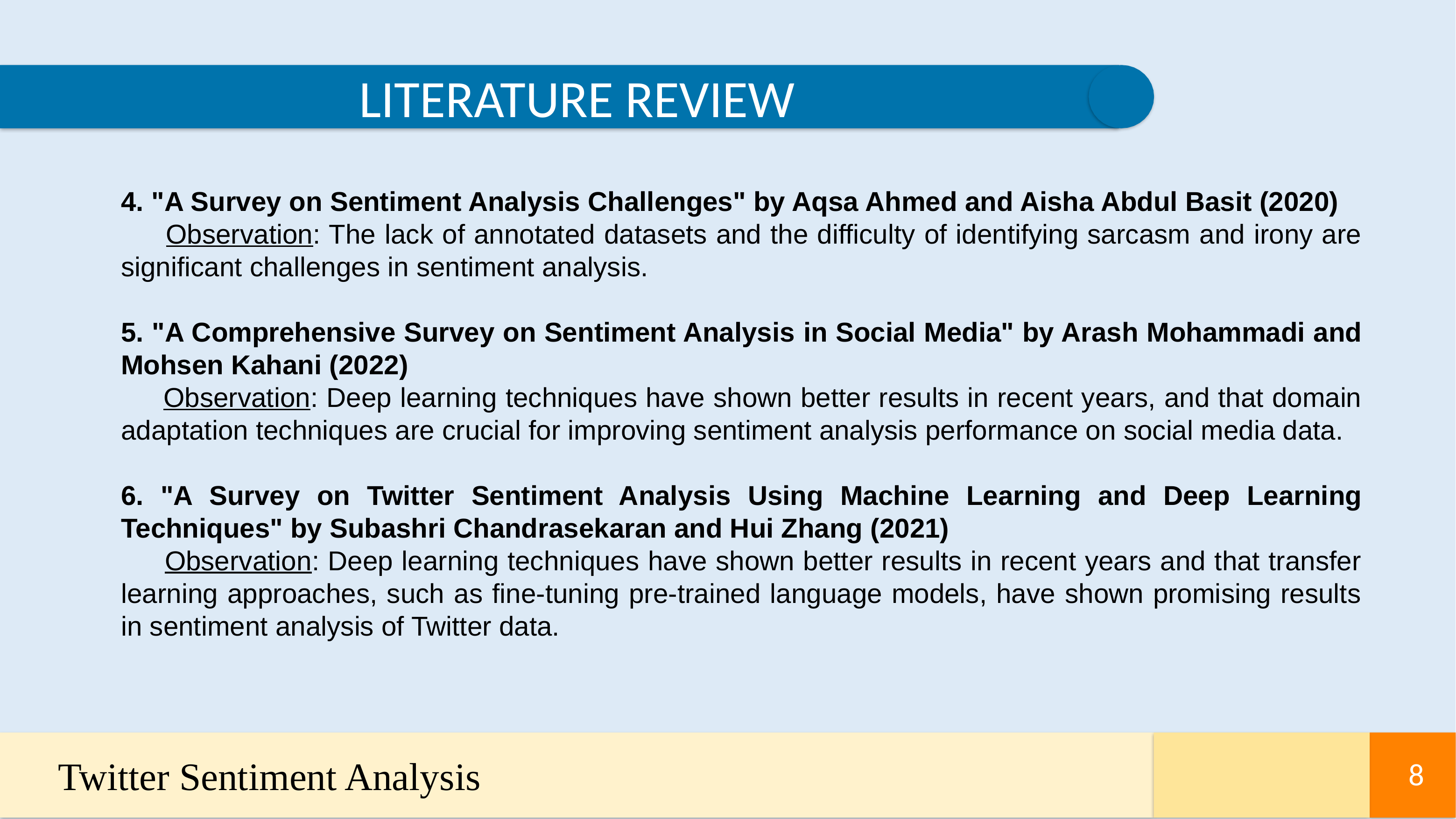

LITERATURE REVIEW

4. "A Survey on Sentiment Analysis Challenges" by Aqsa Ahmed and Aisha Abdul Basit (2020)
     Observation: The lack of annotated datasets and the difficulty of identifying sarcasm and irony are significant challenges in sentiment analysis.

5. "A Comprehensive Survey on Sentiment Analysis in Social Media" by Arash Mohammadi and Mohsen Kahani (2022)
     Observation: Deep learning techniques have shown better results in recent years, and that domain adaptation techniques are crucial for improving sentiment analysis performance on social media data.

6. "A Survey on Twitter Sentiment Analysis Using Machine Learning and Deep Learning Techniques" by Subashri Chandrasekaran and Hui Zhang (2021)
     Observation: Deep learning techniques have shown better results in recent years and that transfer learning approaches, such as fine-tuning pre-trained language models, have shown promising results in sentiment analysis of Twitter data.

Twitter Sentiment Analysis
8
8